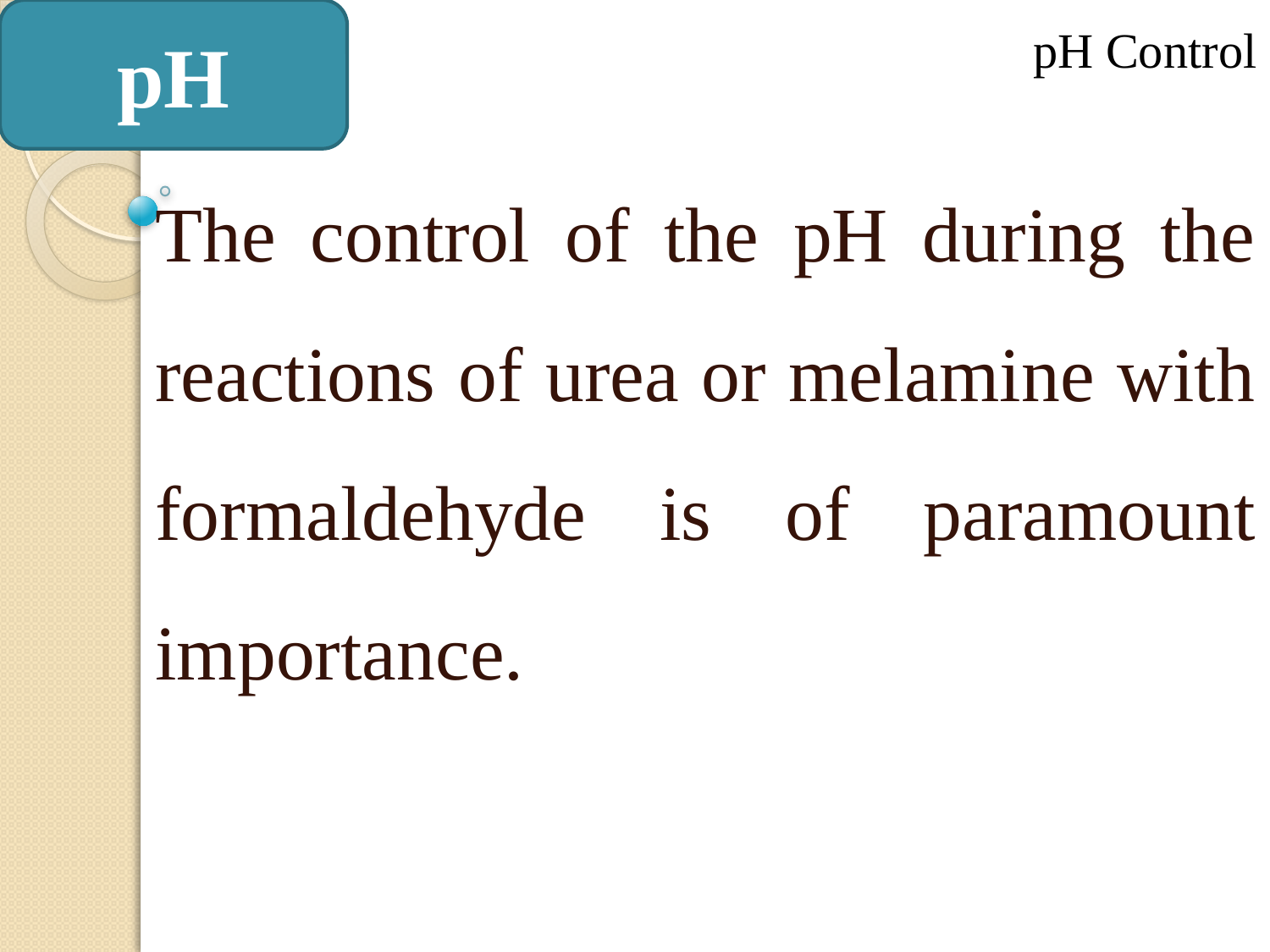

pH
pH Control
The control of the pH during the reactions of urea or melamine with formaldehyde is of paramount importance.